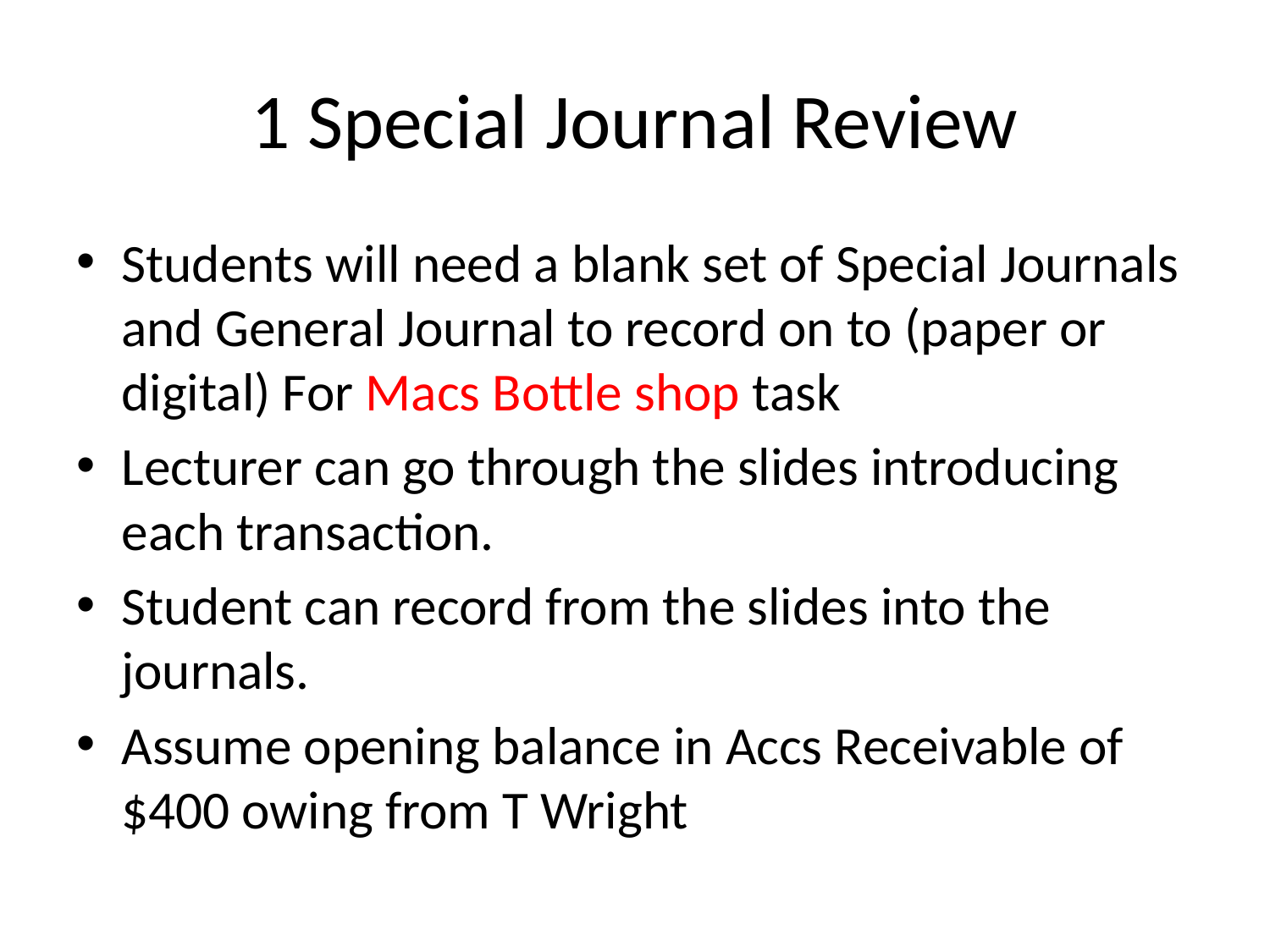

# 1 Special Journal Review
Students will need a blank set of Special Journals and General Journal to record on to (paper or digital) For Macs Bottle shop task
Lecturer can go through the slides introducing each transaction.
Student can record from the slides into the journals.
Assume opening balance in Accs Receivable of $400 owing from T Wright